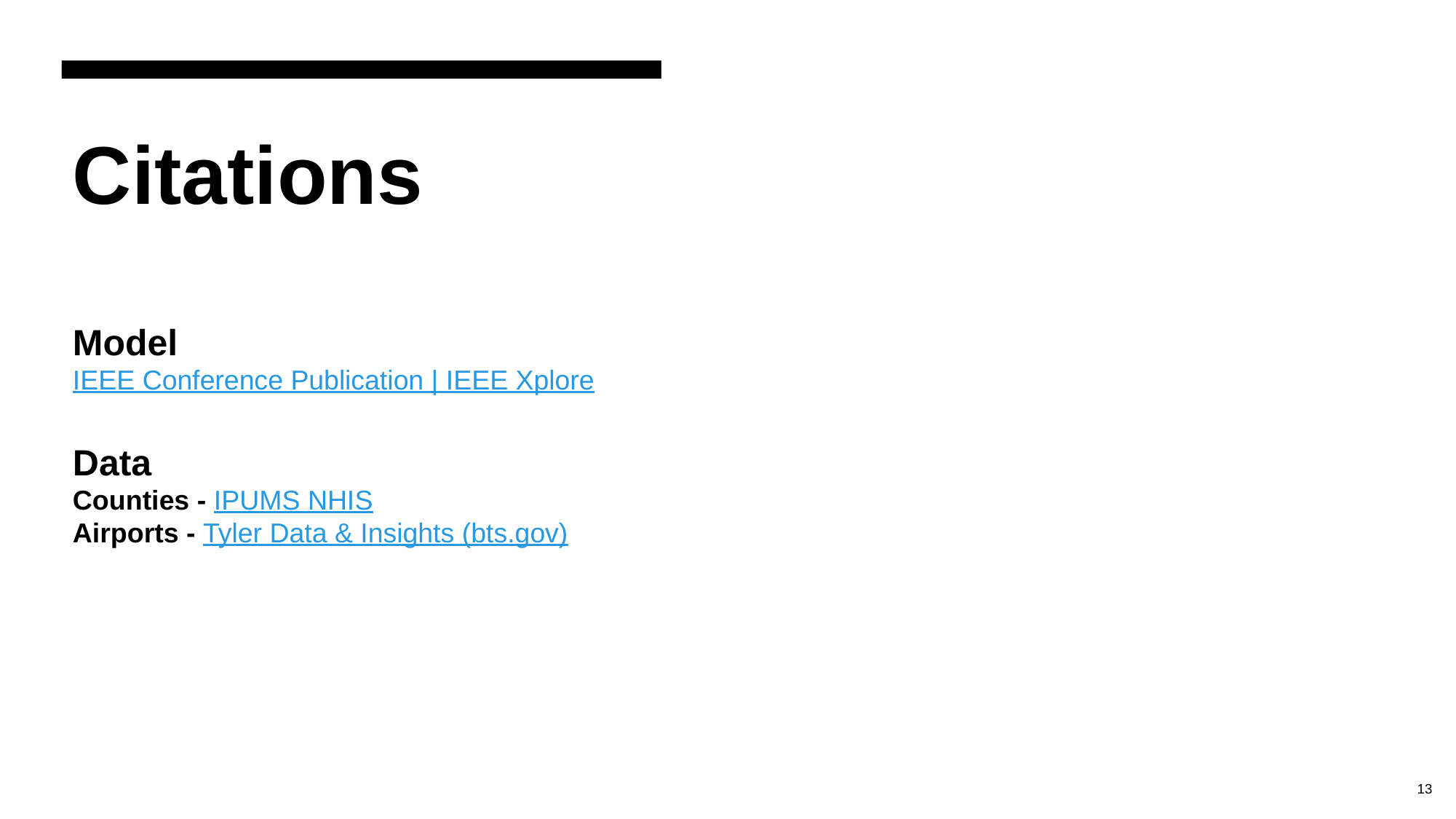

# Citations Model IEEE Conference Publication | IEEE Xplore Data Counties - IPUMS NHIS Airports - Tyler Data & Insights (bts.gov)
13